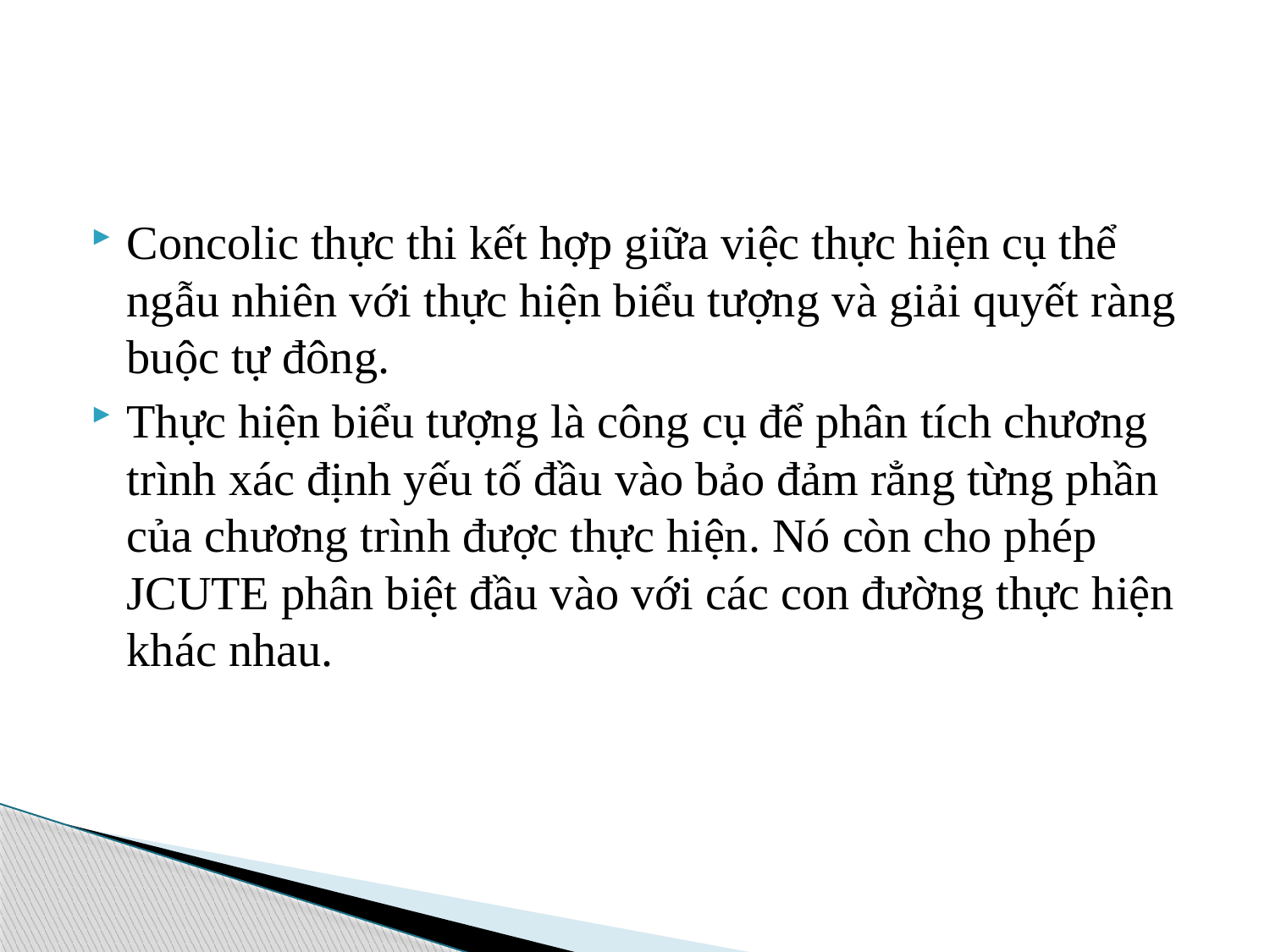

#
Concolic thực thi kết hợp giữa việc thực hiện cụ thể ngẫu nhiên với thực hiện biểu tượng và giải quyết ràng buộc tự đông.
Thực hiện biểu tượng là công cụ để phân tích chương trình xác định yếu tố đầu vào bảo đảm rẳng từng phần của chương trình được thực hiện. Nó còn cho phép JCUTE phân biệt đầu vào với các con đường thực hiện khác nhau.